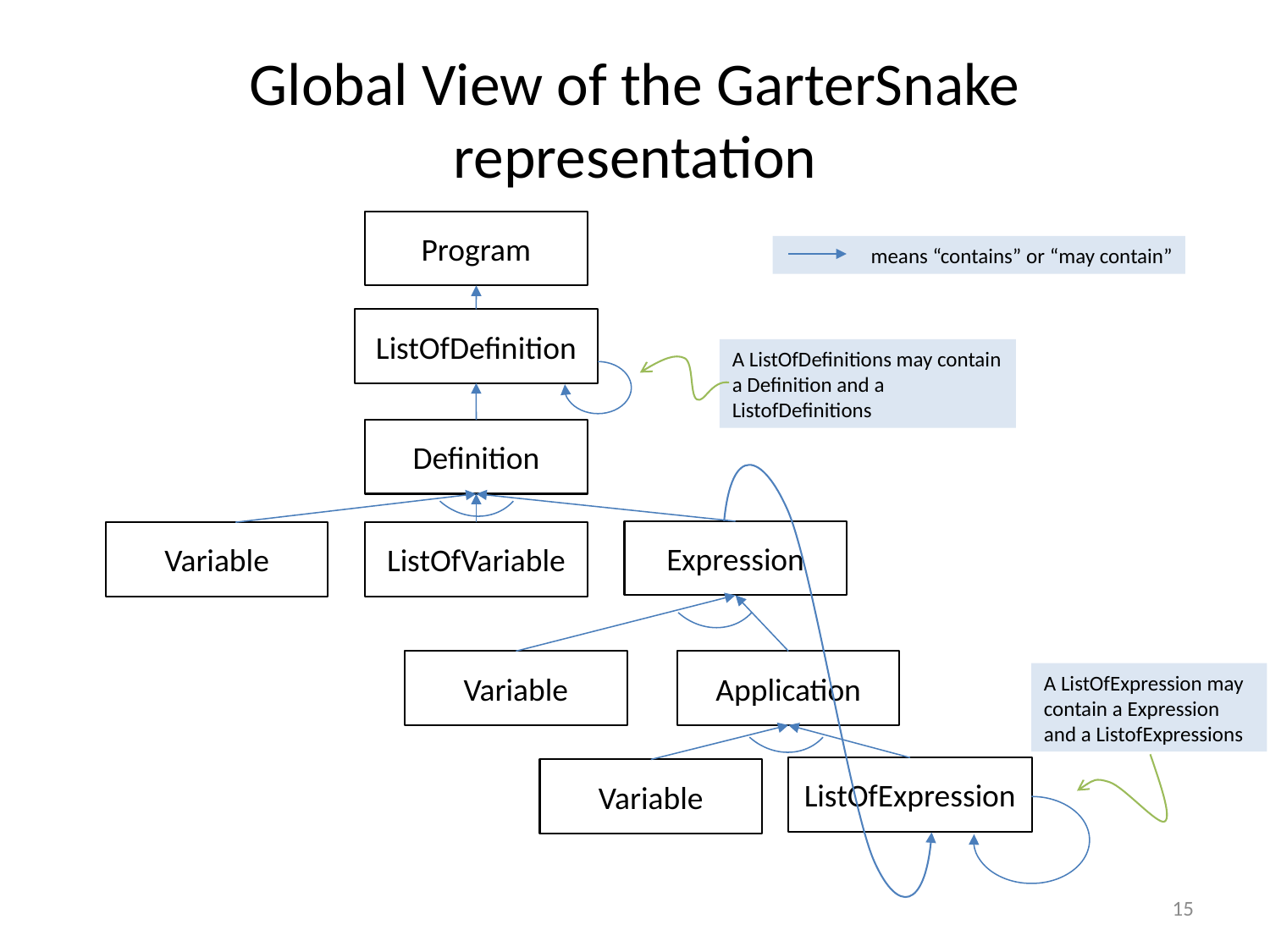

# Global View of the GarterSnake representation
Program
ListOfDefinition
A ListOfDefinitions may contain a Definition and a ListofDefinitions

Definition

Expression
Variable
ListOfVariable
Variable
Application
ListOfExpression
Variable

means “contains” or “may contain”

A ListOfExpression may contain a Expression and a ListofExpressions

15